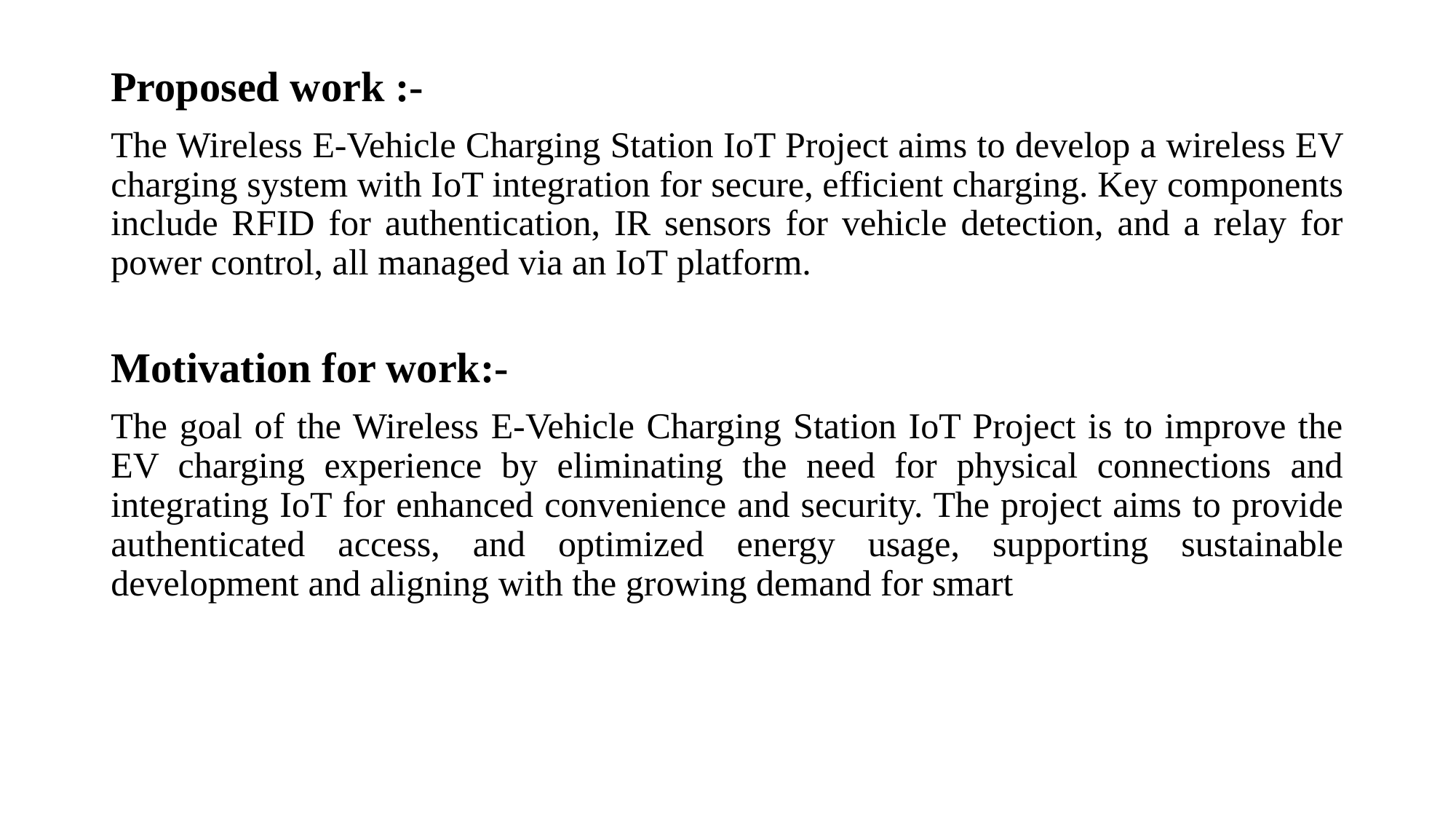

Proposed work :-
The Wireless E-Vehicle Charging Station IoT Project aims to develop a wireless EV charging system with IoT integration for secure, efficient charging. Key components include RFID for authentication, IR sensors for vehicle detection, and a relay for power control, all managed via an IoT platform.

Motivation for work:-
The goal of the Wireless E-Vehicle Charging Station IoT Project is to improve the EV charging experience by eliminating the need for physical connections and integrating IoT for enhanced convenience and security. The project aims to provide authenticated access, and optimized energy usage, supporting sustainable development and aligning with the growing demand for smart